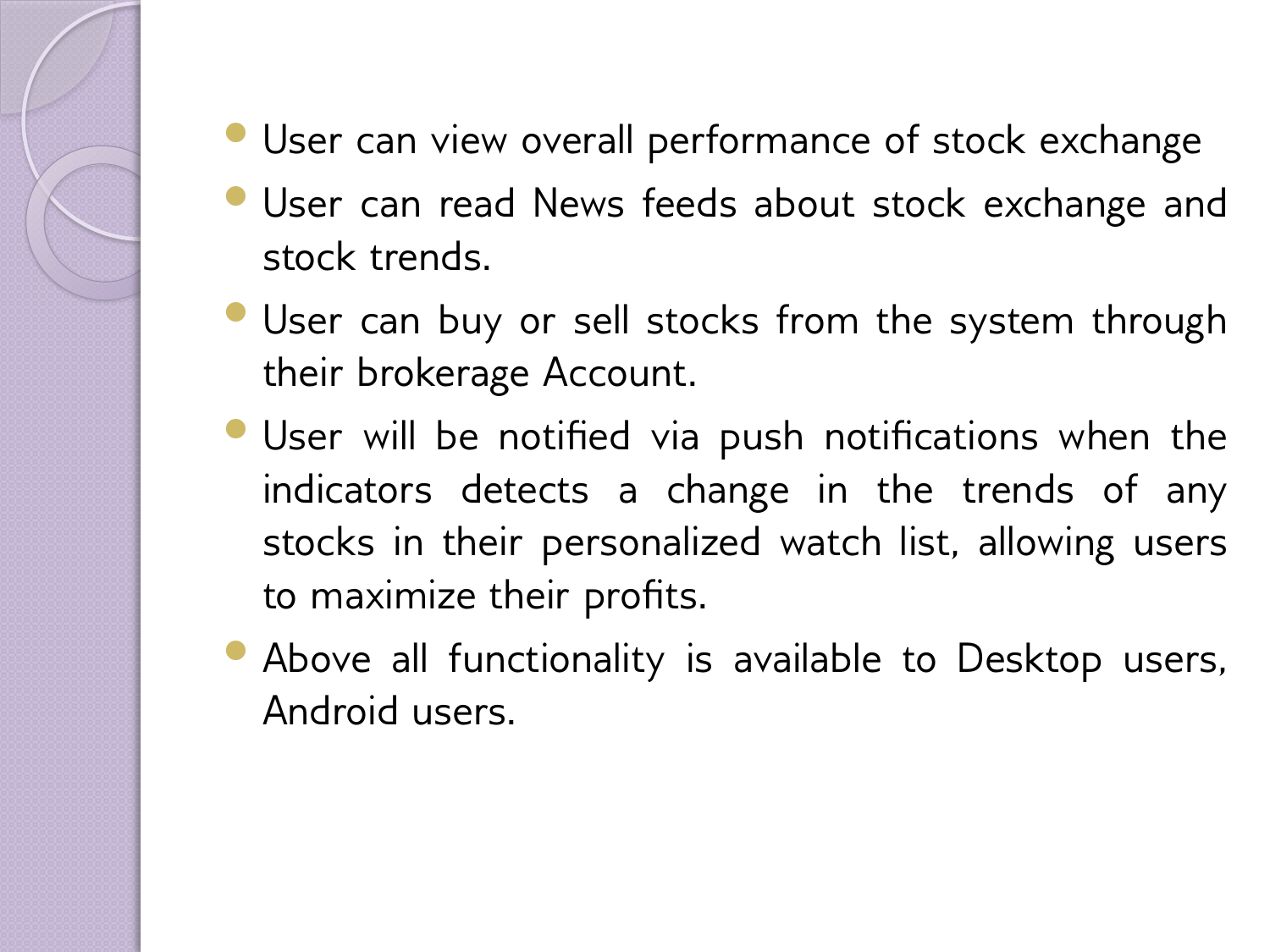

User can view overall performance of stock exchange
User can read News feeds about stock exchange and stock trends.
User can buy or sell stocks from the system through their brokerage Account.
User will be notified via push notifications when the indicators detects a change in the trends of any stocks in their personalized watch list, allowing users to maximize their profits.
Above all functionality is available to Desktop users, Android users.